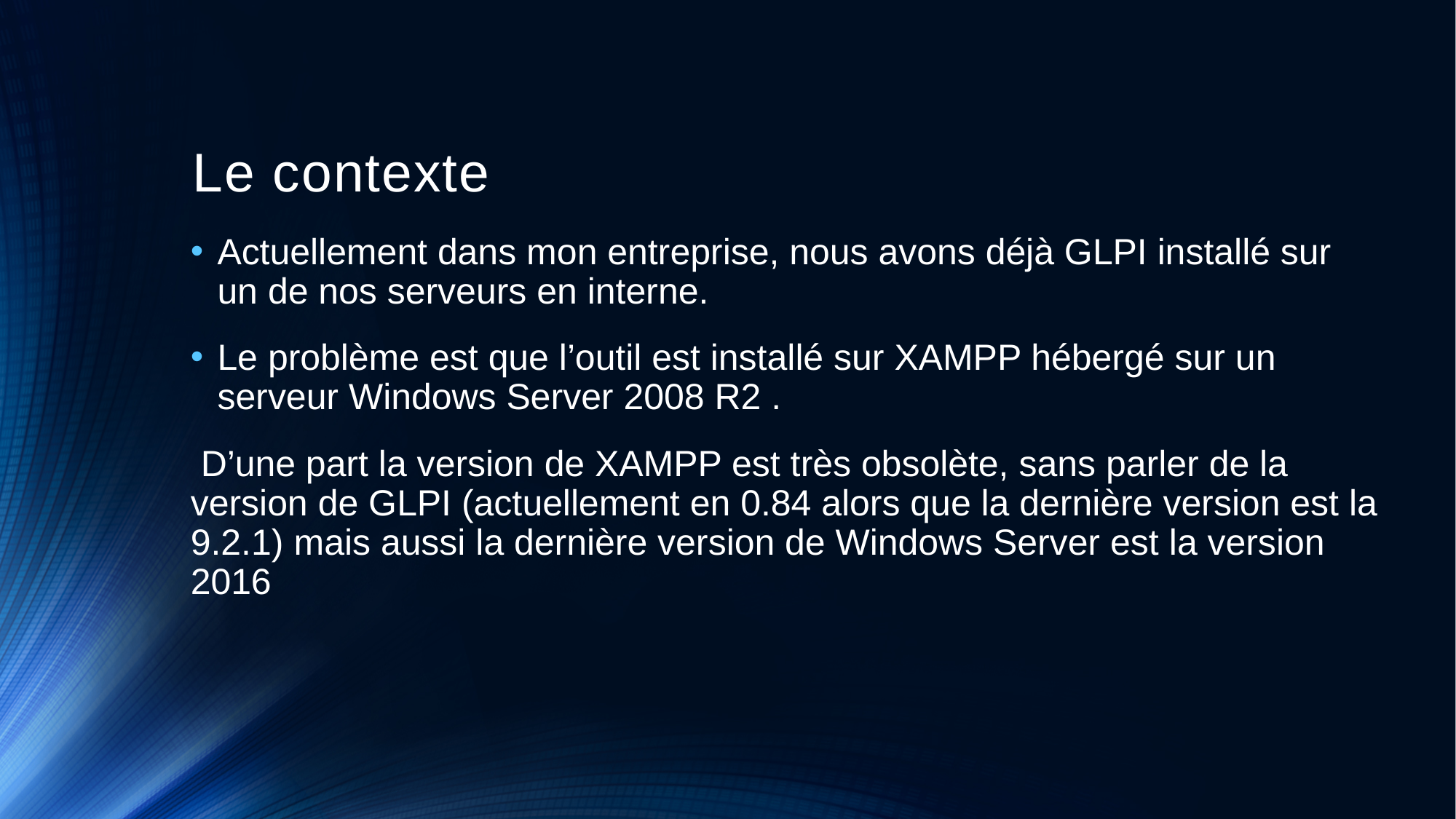

# Le contexte
Actuellement dans mon entreprise, nous avons déjà GLPI installé sur un de nos serveurs en interne.
Le problème est que l’outil est installé sur XAMPP hébergé sur un serveur Windows Server 2008 R2 .
 D’une part la version de XAMPP est très obsolète, sans parler de la version de GLPI (actuellement en 0.84 alors que la dernière version est la 9.2.1) mais aussi la dernière version de Windows Server est la version 2016